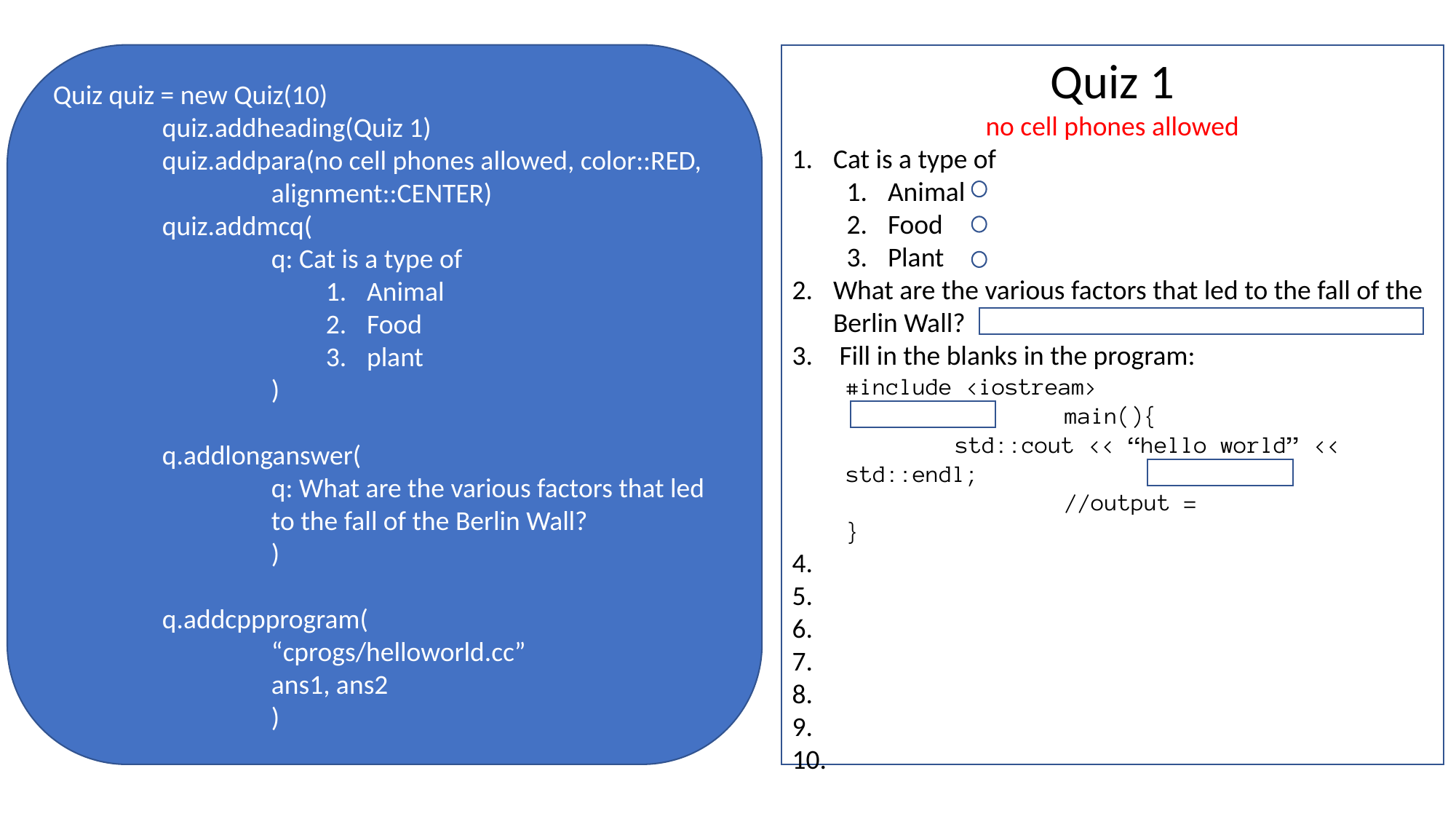

Quiz quiz = new Quiz(10)
	quiz.addheading(Quiz 1)
	quiz.addpara(no cell phones allowed, color::RED, 		alignment::CENTER)
	quiz.addmcq(
		q: Cat is a type of
Animal
Food
plant
		)

	q.addlonganswer(
		q: What are the various factors that led 		to the fall of the Berlin Wall?
		)

	q.addcppprogram(
		“cprogs/helloworld.cc”
		ans1, ans2
		)
Quiz 1
no cell phones allowed
Cat is a type of
Animal
Food
Plant
What are the various factors that led to the fall of the Berlin Wall?
 Fill in the blanks in the program:
#include <iostream>
	 	main(){
	std::cout << “hello world” << std::endl;
		//output =
}